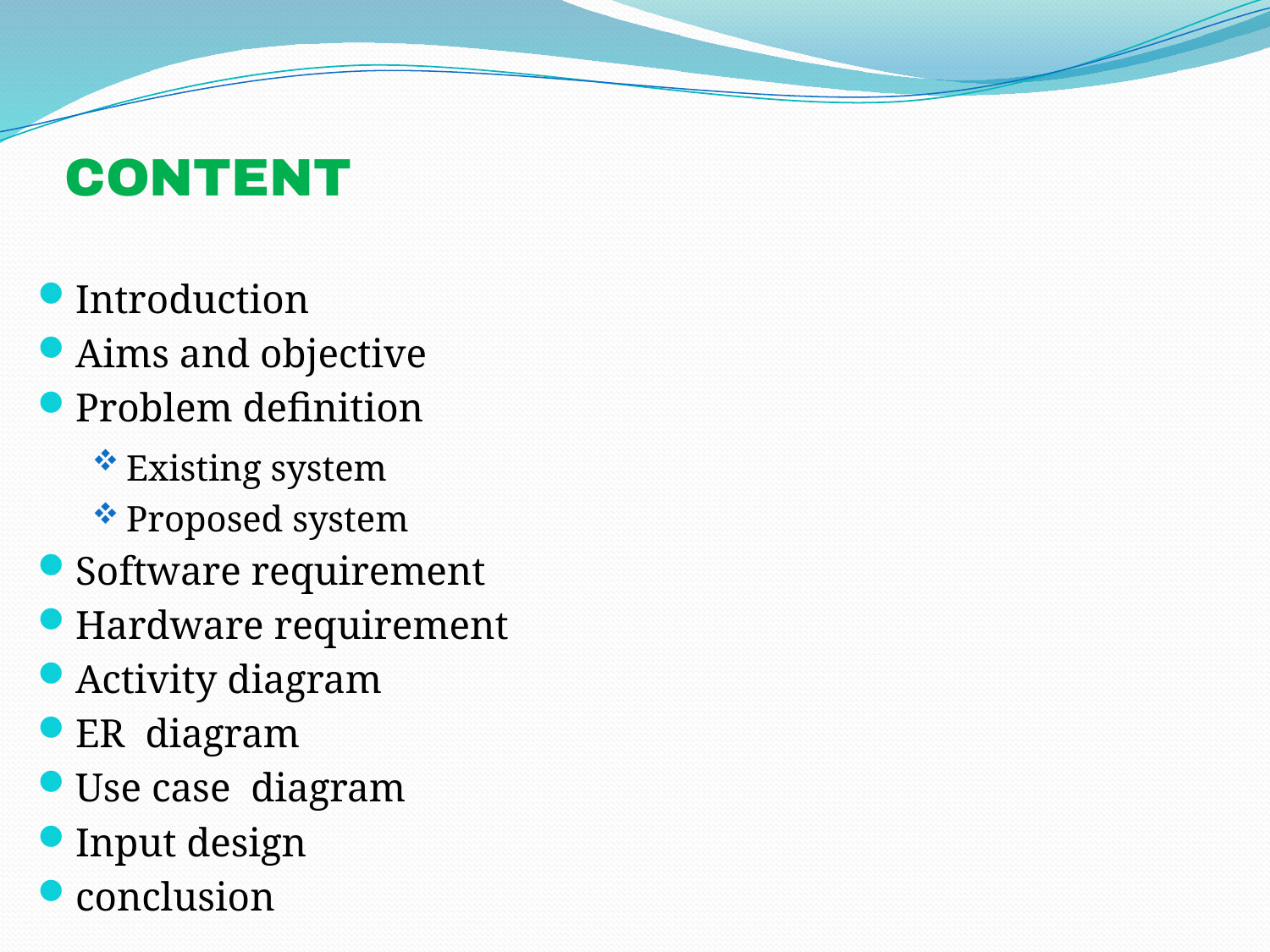

# CONTENT
Introduction
Aims and objective
Problem definition
Existing system
Proposed system
Software requirement
Hardware requirement
Activity diagram
ER  diagram
Use case  diagram
Input design
conclusion